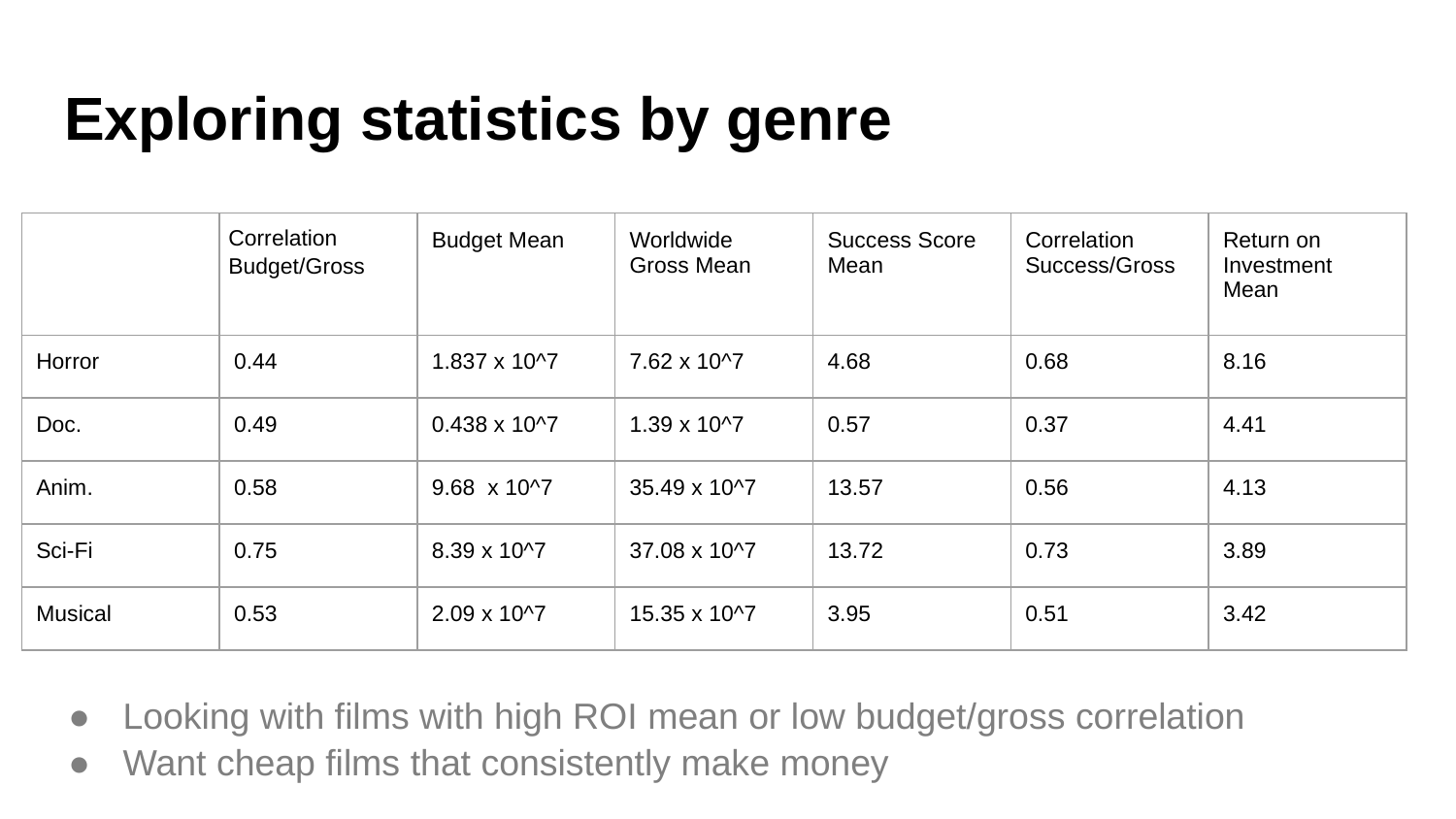

# Exploring statistics by genre
|  | Correlation Budget/Gross | Budget Mean | Worldwide Gross Mean | Success Score Mean | Correlation Success/Gross | Return on Investment Mean |
| --- | --- | --- | --- | --- | --- | --- |
| Horror | 0.44 | 1.837 x 10^7 | 7.62 x 10^7 | 4.68 | 0.68 | 8.16 |
| Doc. | 0.49 | 0.438 x 10^7 | 1.39 x 10^7 | 0.57 | 0.37 | 4.41 |
| Anim. | 0.58 | 9.68 x 10^7 | 35.49 x 10^7 | 13.57 | 0.56 | 4.13 |
| Sci-Fi | 0.75 | 8.39 x 10^7 | 37.08 x 10^7 | 13.72 | 0.73 | 3.89 |
| Musical | 0.53 | 2.09 x 10^7 | 15.35 x 10^7 | 3.95 | 0.51 | 3.42 |
Looking with films with high ROI mean or low budget/gross correlation
Want cheap films that consistently make money